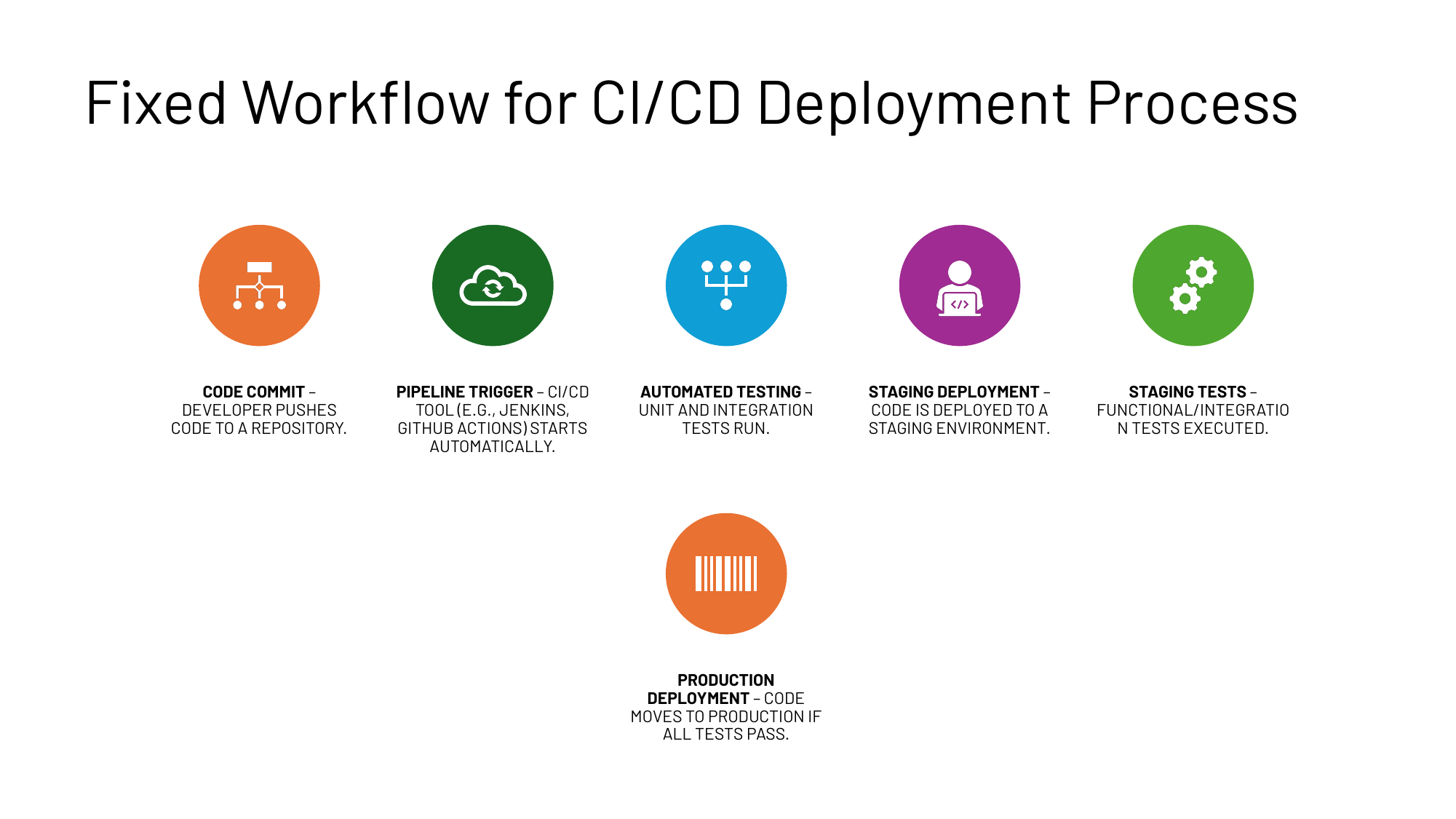

# Fixed Workflow for CI/CD Deployment Process
Code Commit – Developer pushes code to a repository.
Pipeline Trigger – CI/CD tool (e.g., Jenkins, GitHub Actions) starts automatically.
Automated Testing – Unit and integration tests run.
Staging Deployment – Code is deployed to a staging environment.
Staging Tests – Functional/integration tests executed.
Production Deployment – Code moves to production if all tests pass.